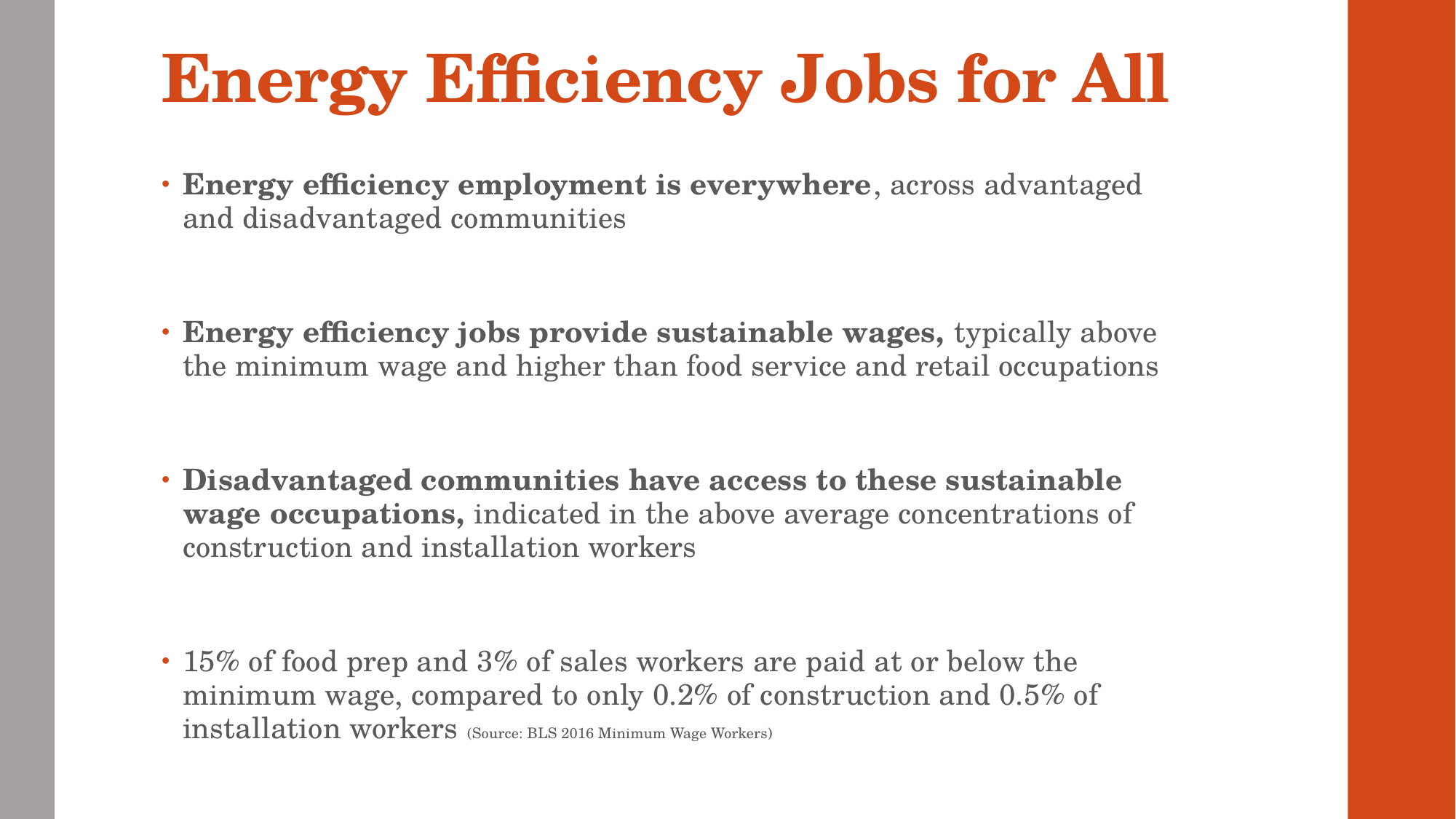

# Energy Efficiency Jobs for All
Energy efficiency employment is everywhere, across advantaged and disadvantaged communities

Energy efficiency jobs provide sustainable wages, typically above the minimum wage and higher than food service and retail occupations

Disadvantaged communities have access to these sustainable wage occupations, indicated in the above average concentrations of construction and installation workers

15% of food prep and 3% of sales workers are paid at or below the minimum wage, compared to only 0.2% of construction and 0.5% of installation workers (Source: BLS 2016 Minimum Wage Workers)